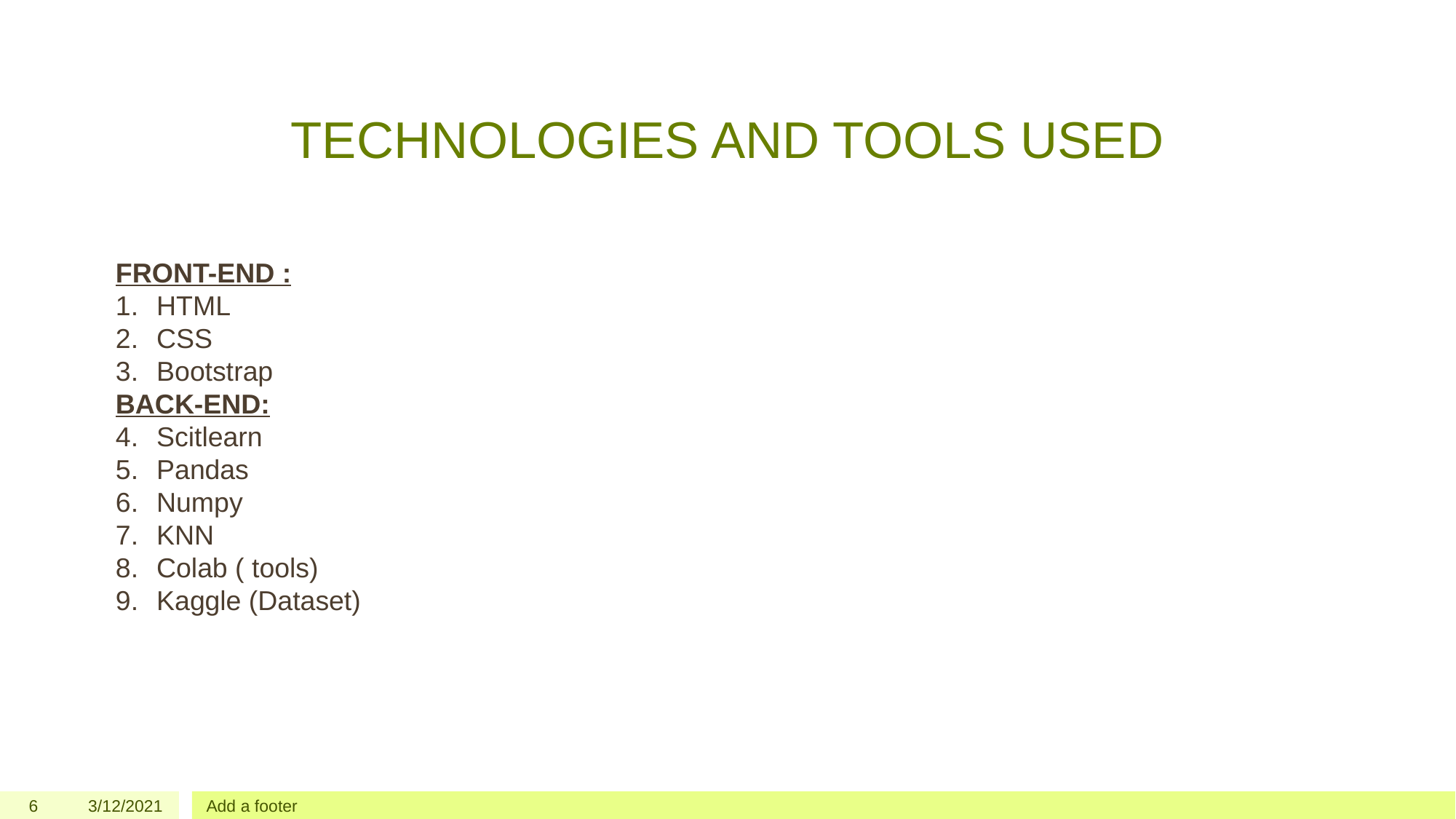

# TECHNOLOGIES AND TOOLS USED
FRONT-END :
HTML
CSS
Bootstrap
BACK-END:
Scitlearn
Pandas
Numpy
KNN
Colab ( tools)
Kaggle (Dataset)

6
3/12/2021
Add a footer